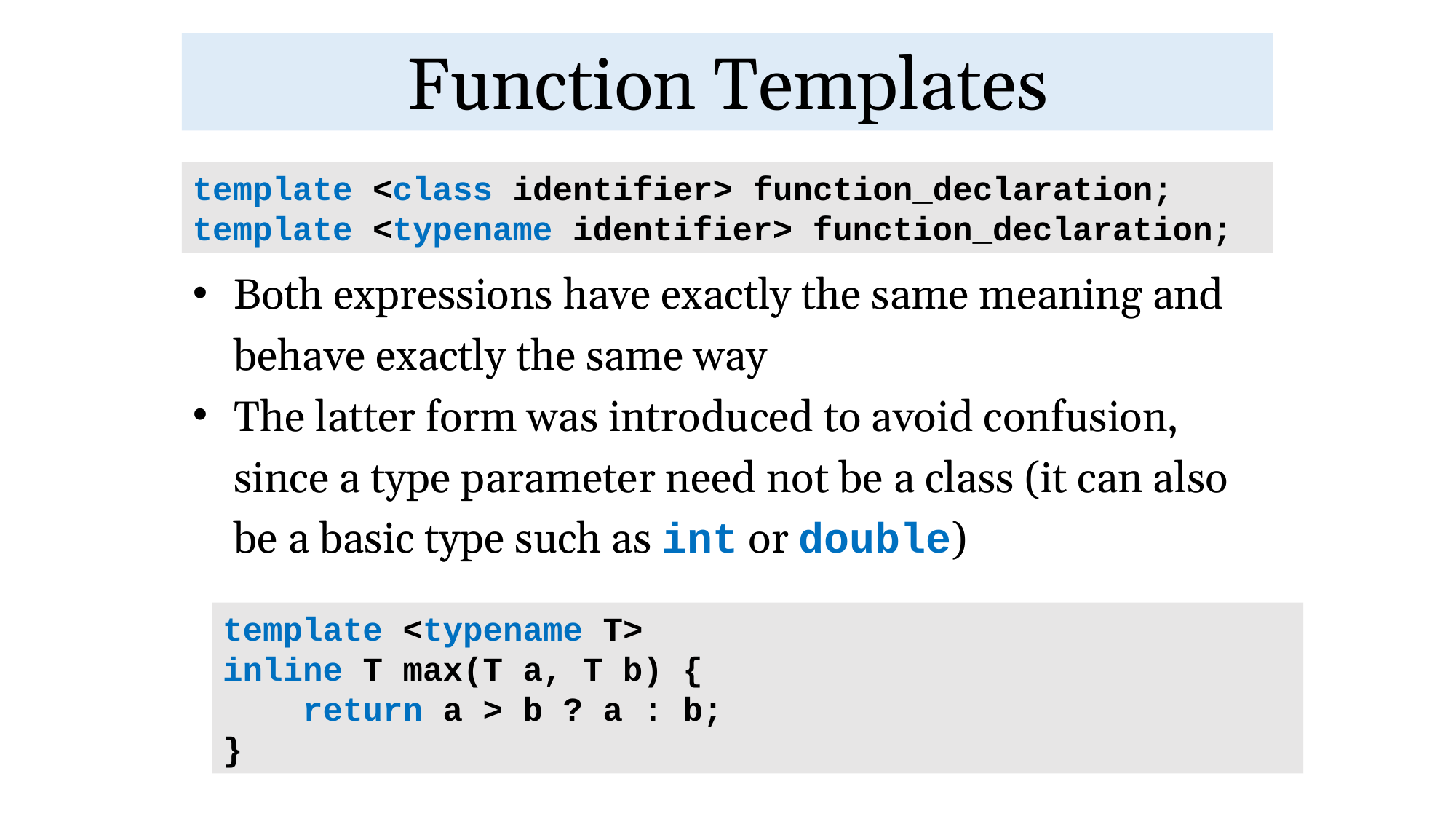

# Function Templates

Both expressions have exactly the same meaning and behave exactly the same way
The latter form was introduced to avoid confusion, since a type parameter need not be a class (it can also be a basic type such as int or double)
template <class identifier> function_declaration;
template <typename identifier> function_declaration;
template <typename T>
inline T max(T a, T b) {
    return a > b ? a : b;
}